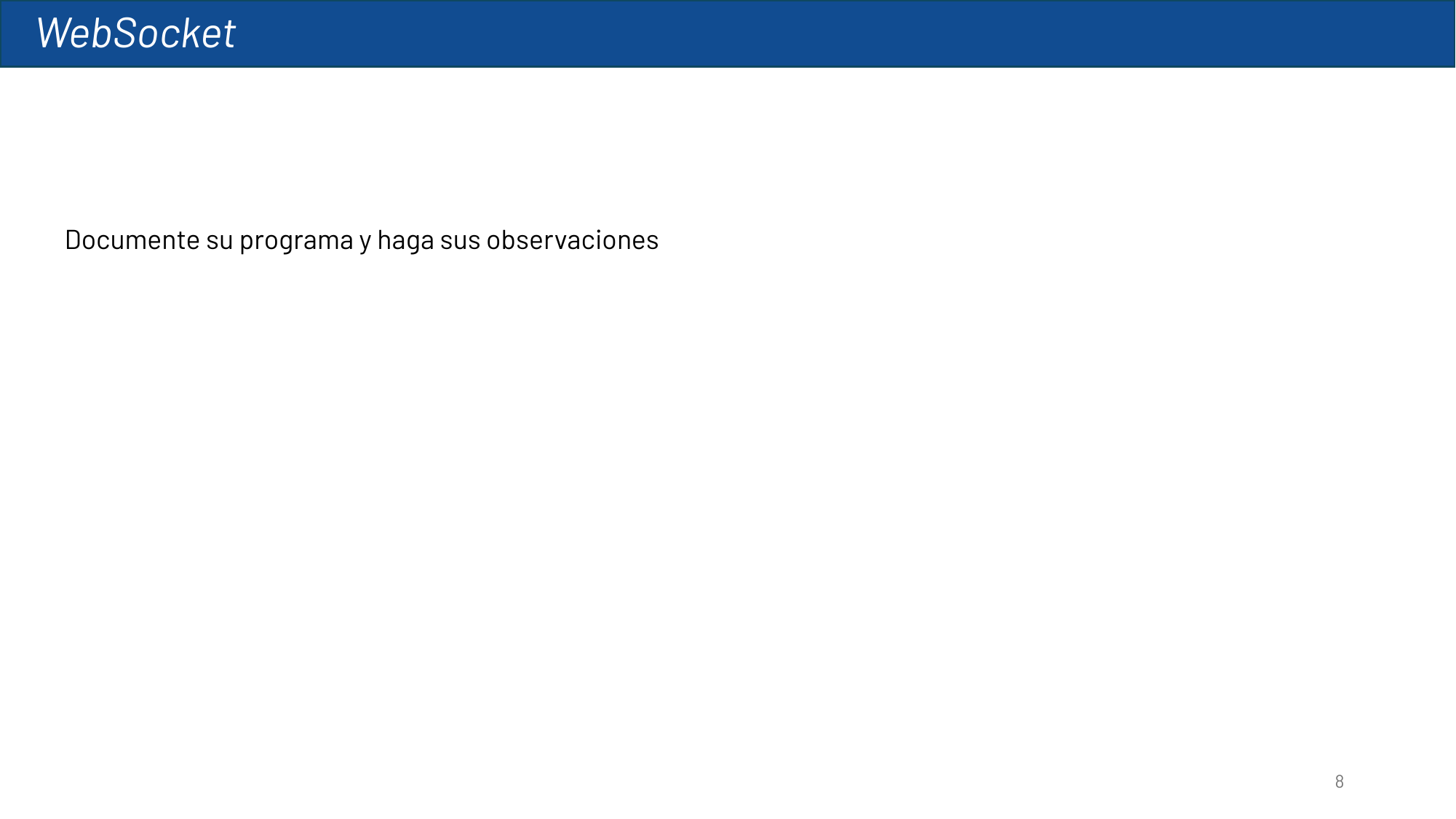

WebSocket
Documente su programa y haga sus observaciones
8